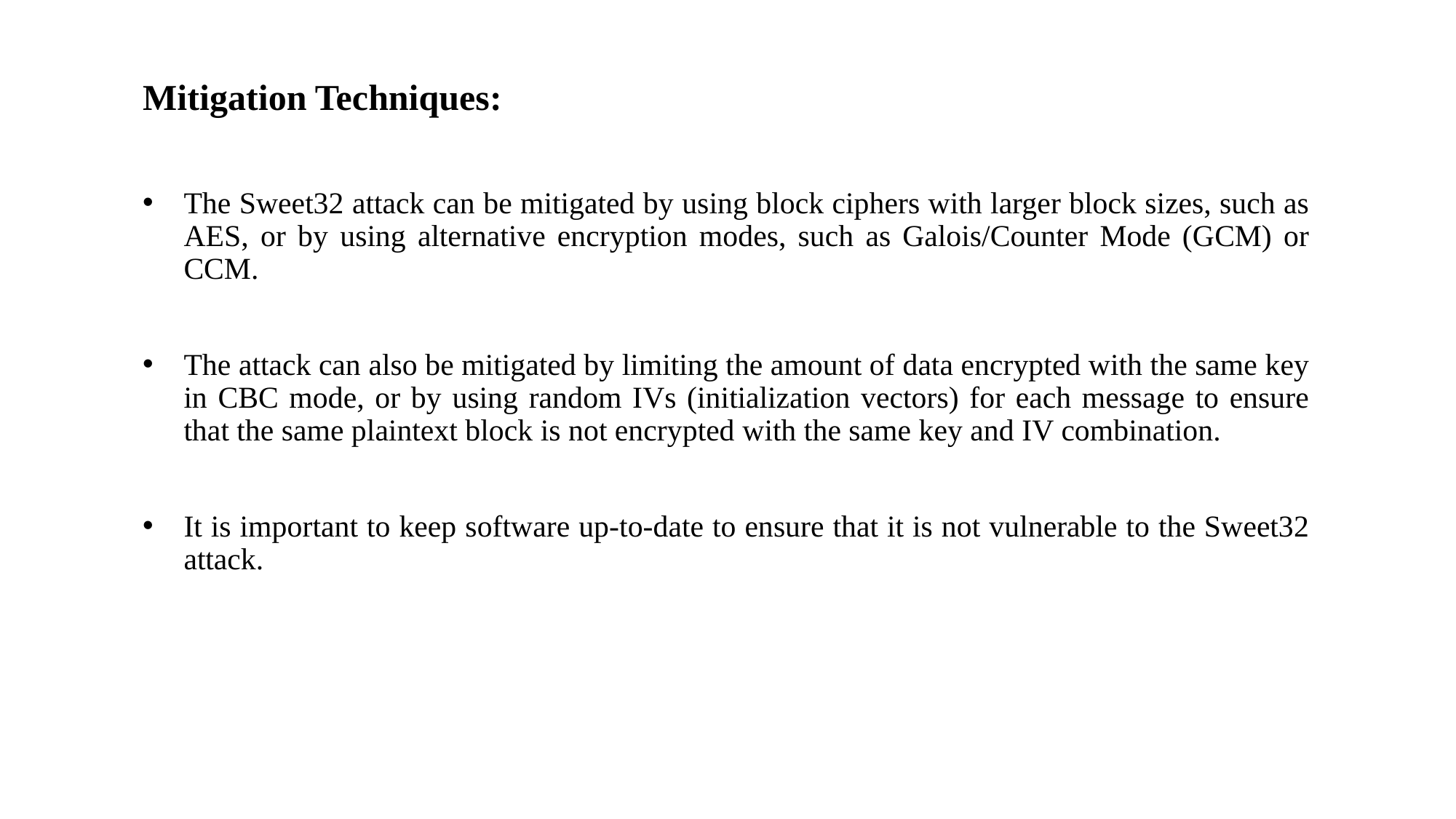

Mitigation Techniques:

The Sweet32 attack can be mitigated by using block ciphers with larger block sizes, such as AES, or by using alternative encryption modes, such as Galois/Counter Mode (GCM) or CCM.

The attack can also be mitigated by limiting the amount of data encrypted with the same key in CBC mode, or by using random IVs (initialization vectors) for each message to ensure that the same plaintext block is not encrypted with the same key and IV combination.

It is important to keep software up-to-date to ensure that it is not vulnerable to the Sweet32 attack.